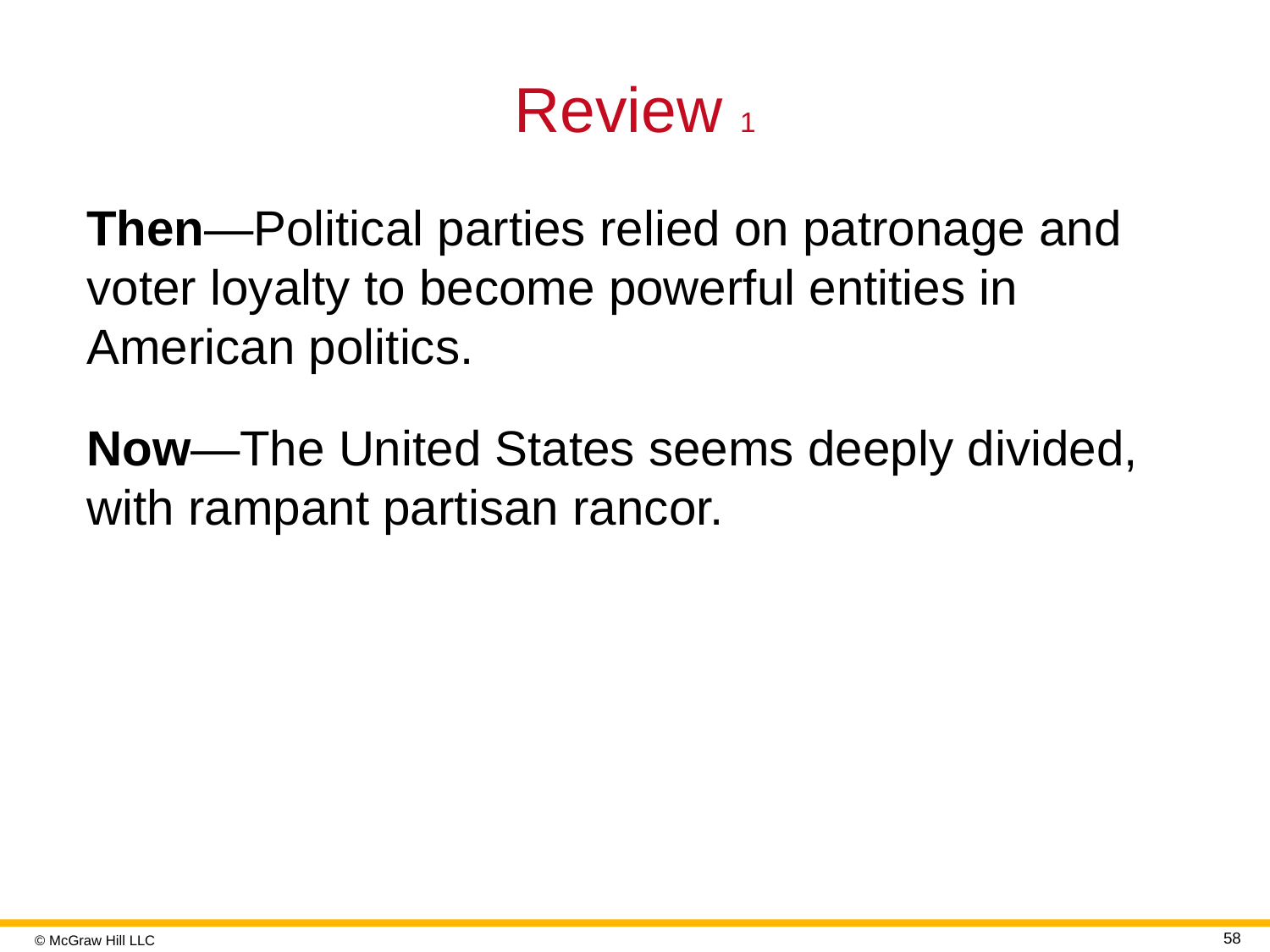

# Review 1
Then—Political parties relied on patronage and voter loyalty to become powerful entities in American politics.
Now—The United States seems deeply divided, with rampant partisan rancor.
58